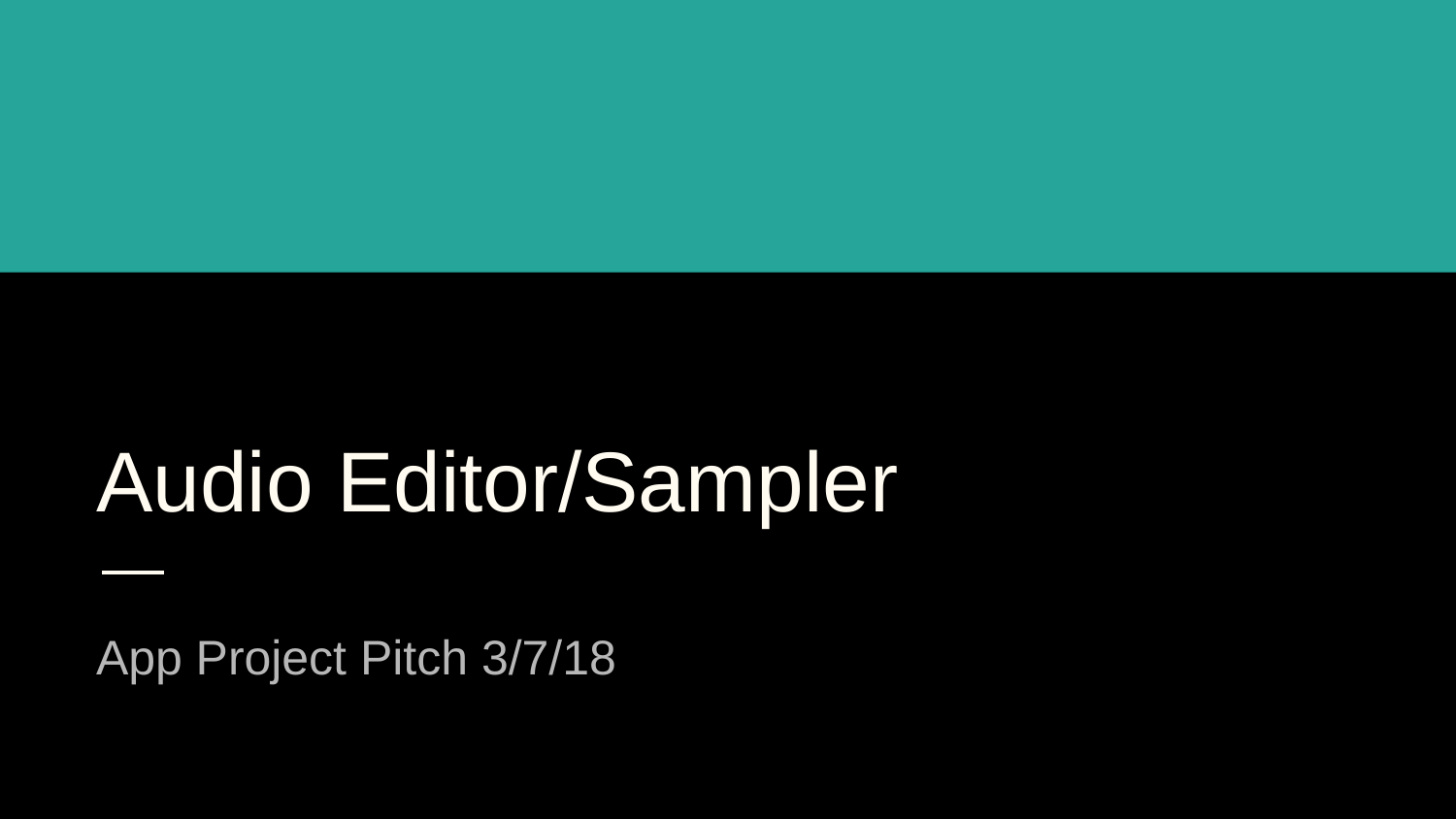

# Audio Editor/Sampler
App Project Pitch 3/7/18